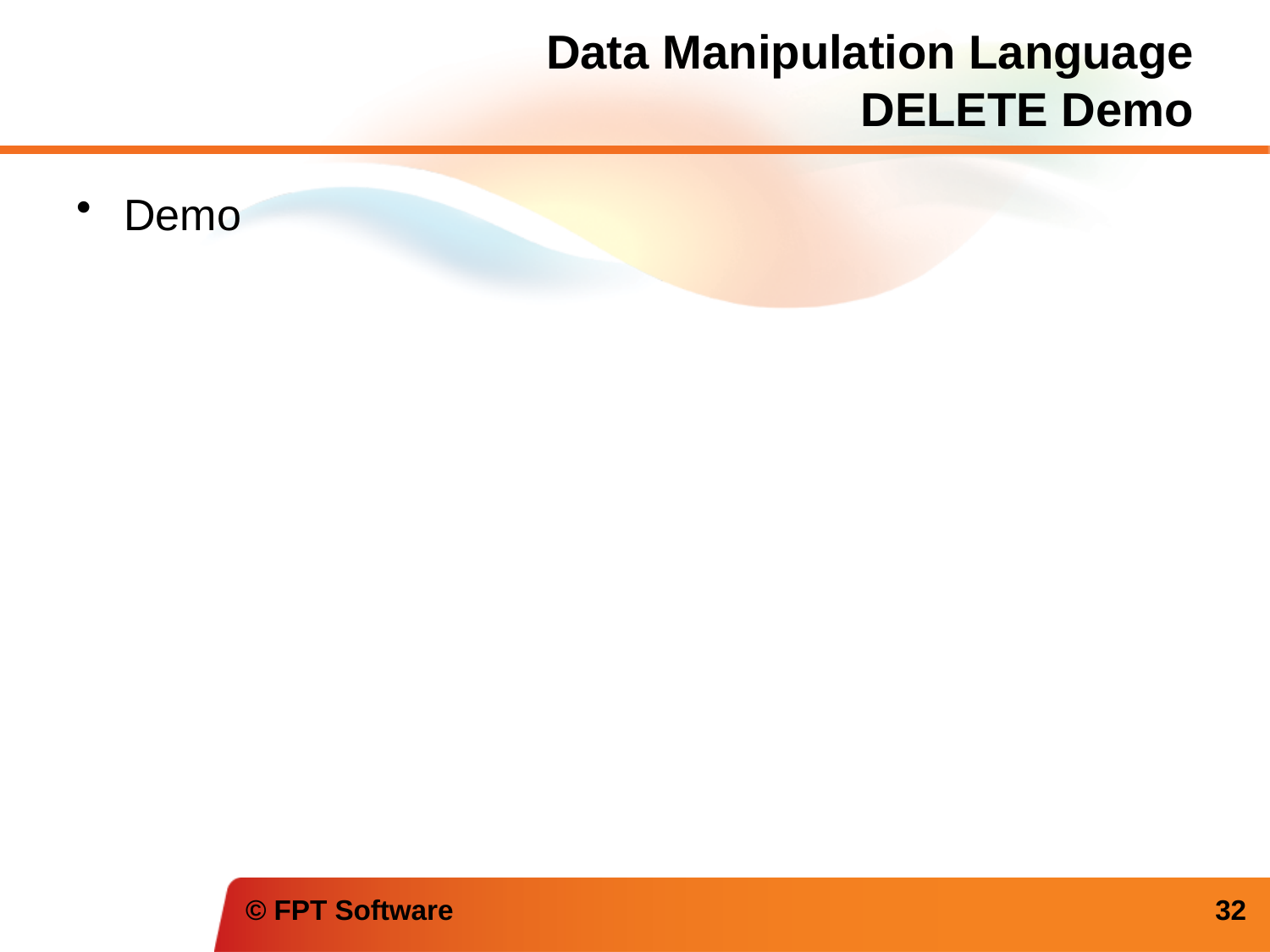

# Data Manipulation Language DELETE Demo
Demo